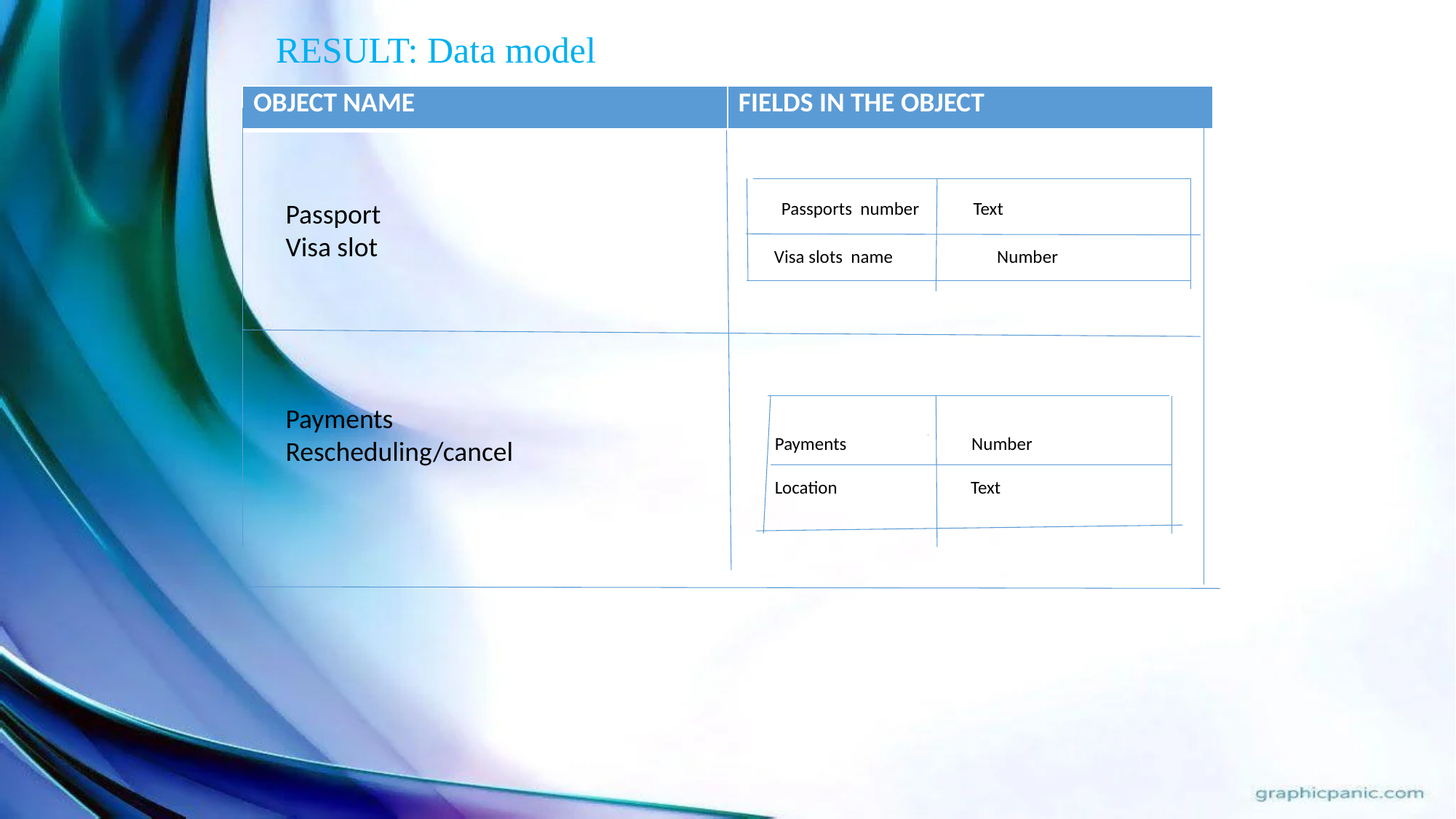

RESULT: Data model
| OBJECT NAME | FIELDS IN THE OBJECT |
| --- | --- |
Passport
Visa slot
Passports  number             Text
Visa slots  name                         Number
Payments
Rescheduling/cancel
Payments                              Number

Location                                Text